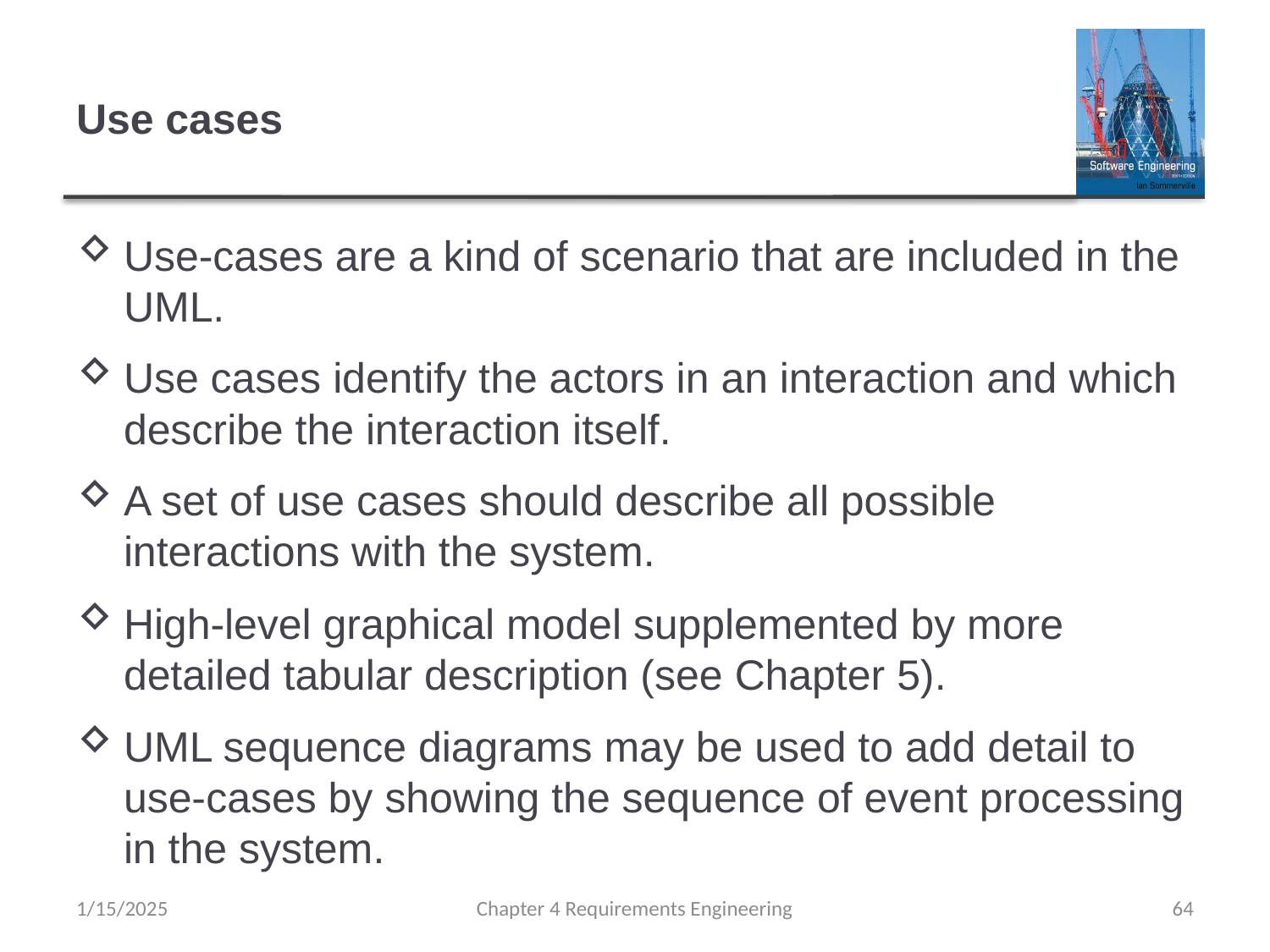

# Use cases
Use-cases are a kind of scenario that are included in the UML.
Use cases identify the actors in an interaction and which describe the interaction itself.
A set of use cases should describe all possible interactions with the system.
High-level graphical model supplemented by more detailed tabular description (see Chapter 5).
UML sequence diagrams may be used to add detail to use-cases by showing the sequence of event processing in the system.
1/15/2025
Chapter 4 Requirements Engineering
64